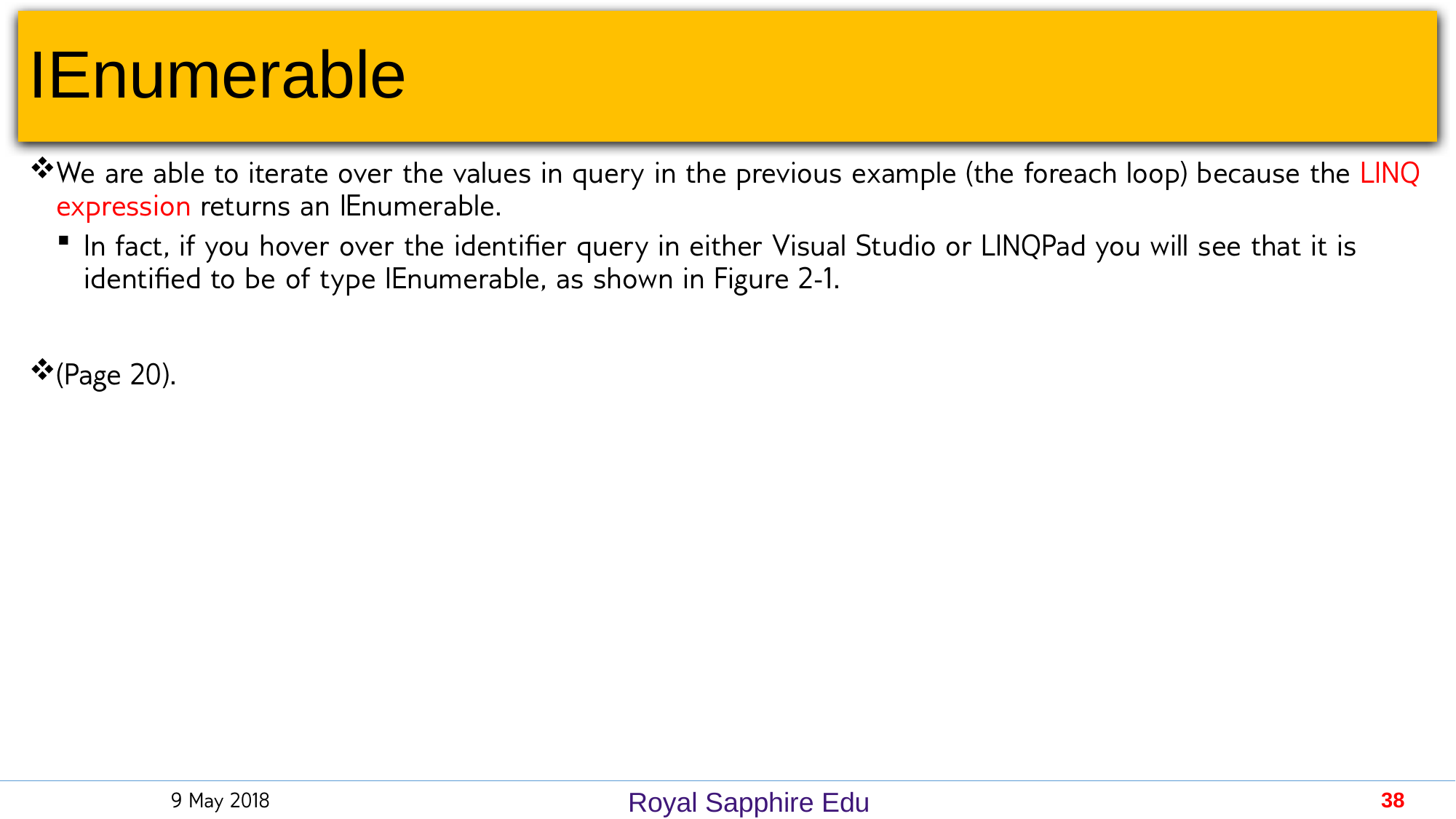

# IEnumerable
We are able to iterate over the values in query in the previous example (the foreach loop) because the LINQ expression returns an IEnumerable.
In fact, if you hover over the identifier query in either Visual Studio or LINQPad you will see that it is identified to be of type IEnumerable, as shown in Figure 2-1.

(Page 20).
9 May 2018
38